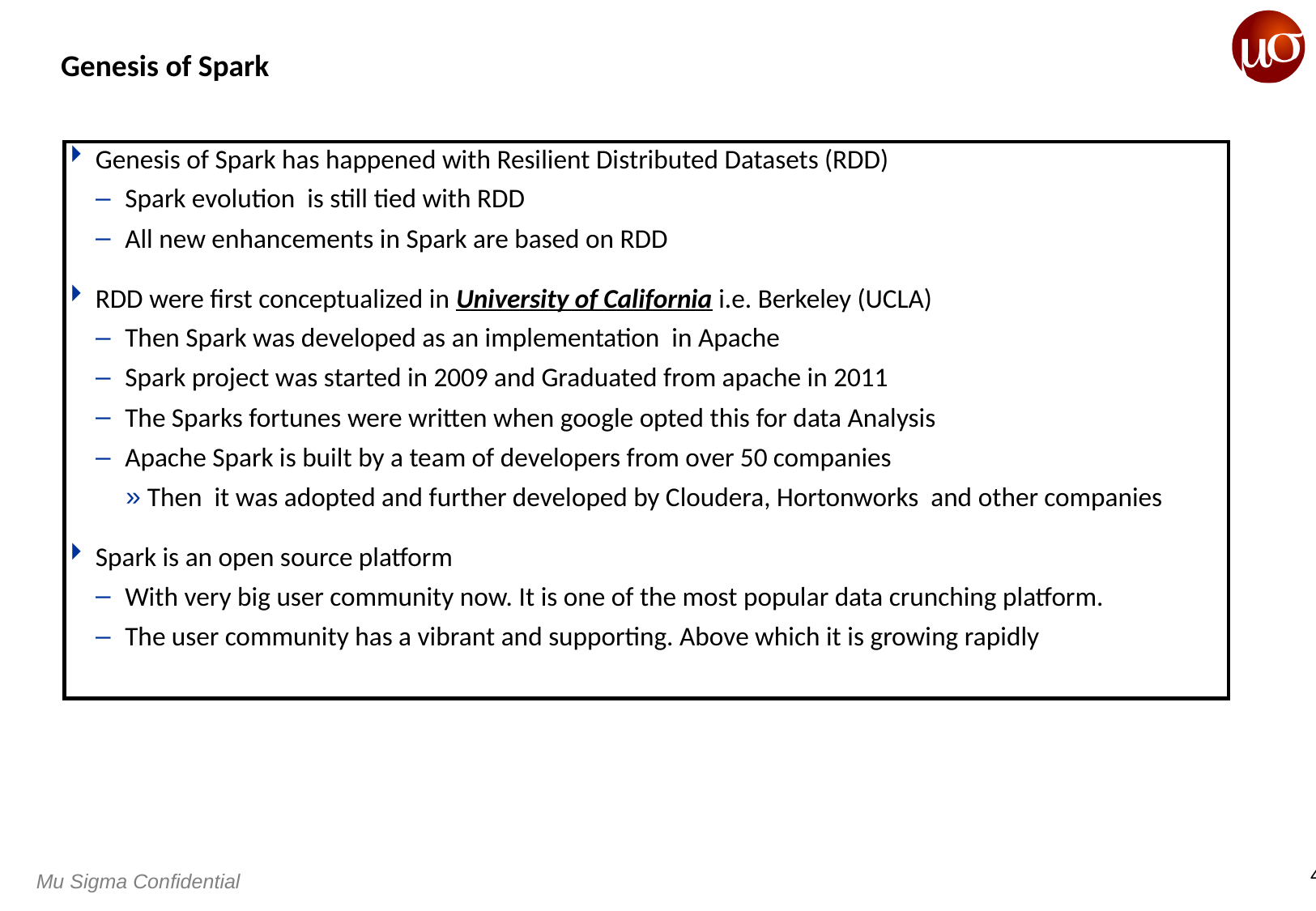

# Genesis of Spark
Genesis of Spark has happened with Resilient Distributed Datasets (RDD)
Spark evolution  is still tied with RDD
All new enhancements in Spark are based on RDD
RDD were first conceptualized in University of California i.e. Berkeley (UCLA)
Then Spark was developed as an implementation  in Apache
Spark project was started in 2009 and Graduated from apache in 2011
The Sparks fortunes were written when google opted this for data Analysis
Apache Spark is built by a team of developers from over 50 companies
Then  it was adopted and further developed by Cloudera, Hortonworks  and other companies
Spark is an open source platform
With very big user community now. It is one of the most popular data crunching platform.
The user community has a vibrant and supporting. Above which it is growing rapidly